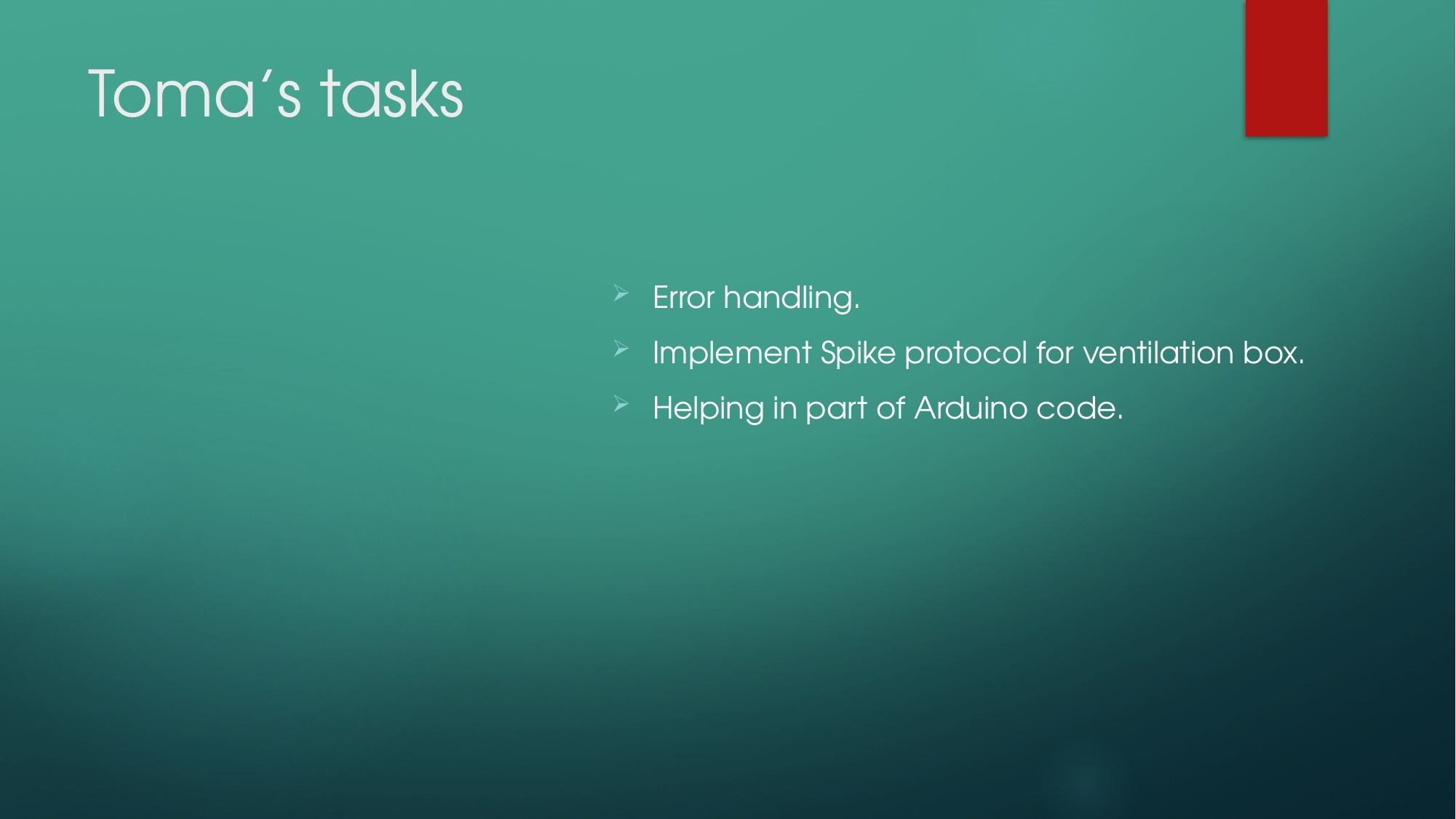

# Toma’s tasks
Error handling.
Implement Spike protocol for ventilation box.
Helping in part of Arduino code.